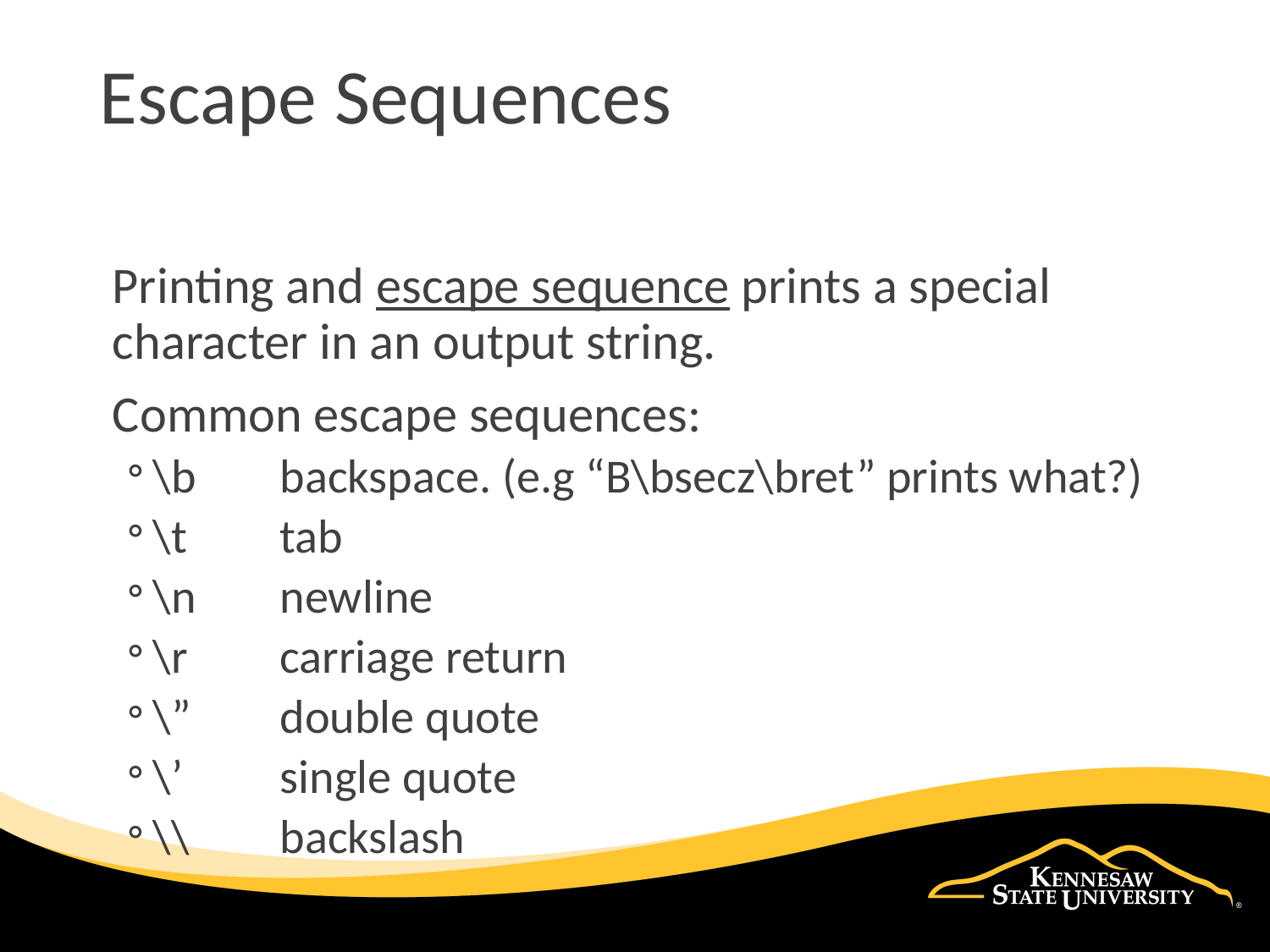

# Escape Sequences
Printing and escape sequence prints a special character in an output string.
Common escape sequences:
\b	backspace. (e.g “B\bsecz\bret” prints what?)
\t	tab
\n	newline
\r	carriage return
\”	double quote
\’	single quote
\\	backslash